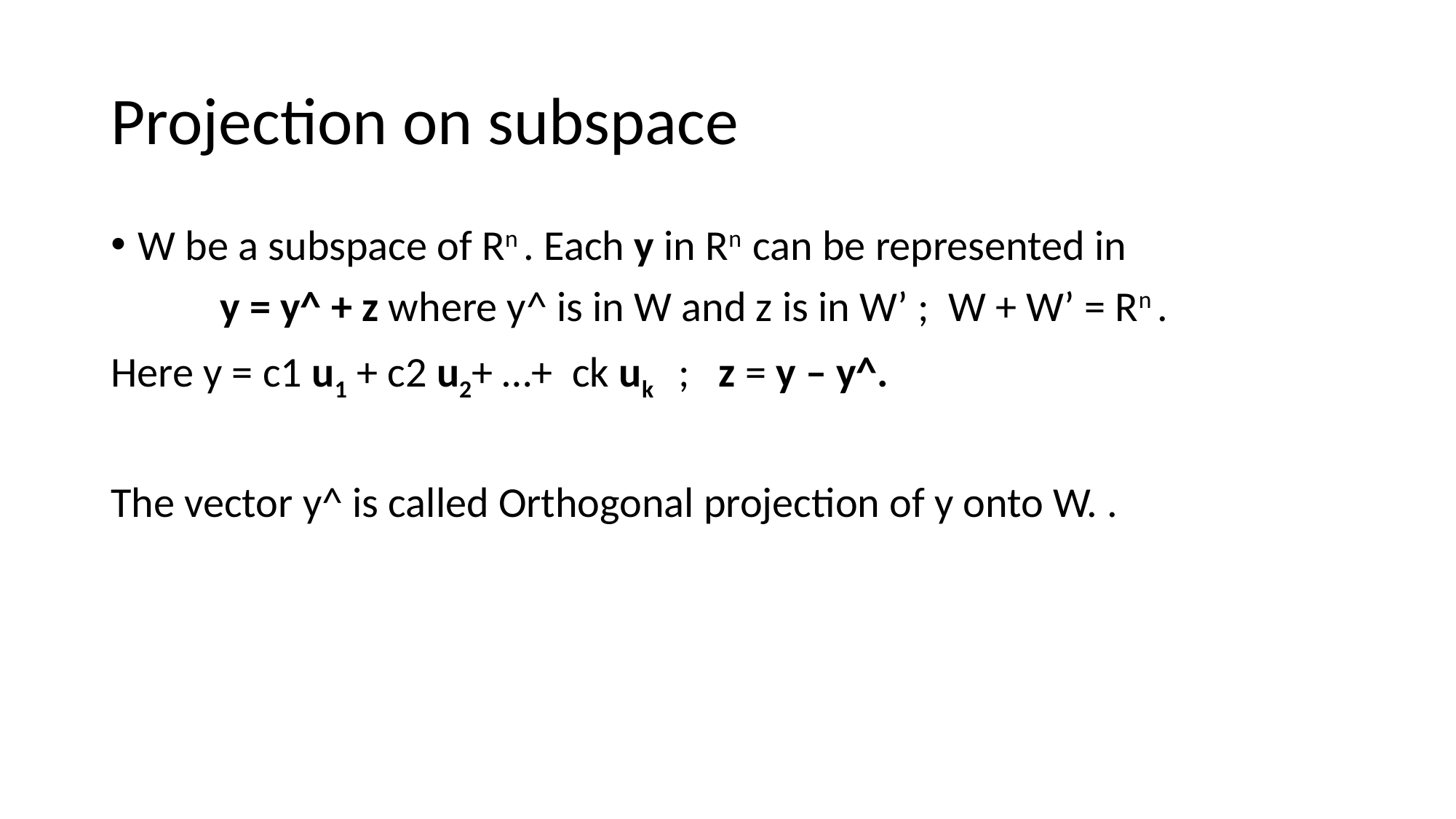

# Projection on subspace
W be a subspace of Rn . Each y in Rn  can be represented in
	y = y^ + z where y^ is in W and z is in W’ ;  W + W’ = Rn .
Here y = c1 u1 + c2 u2+ …+  ck uk   ;   z = y – y^.

The vector y^ is called Orthogonal projection of y onto W. .